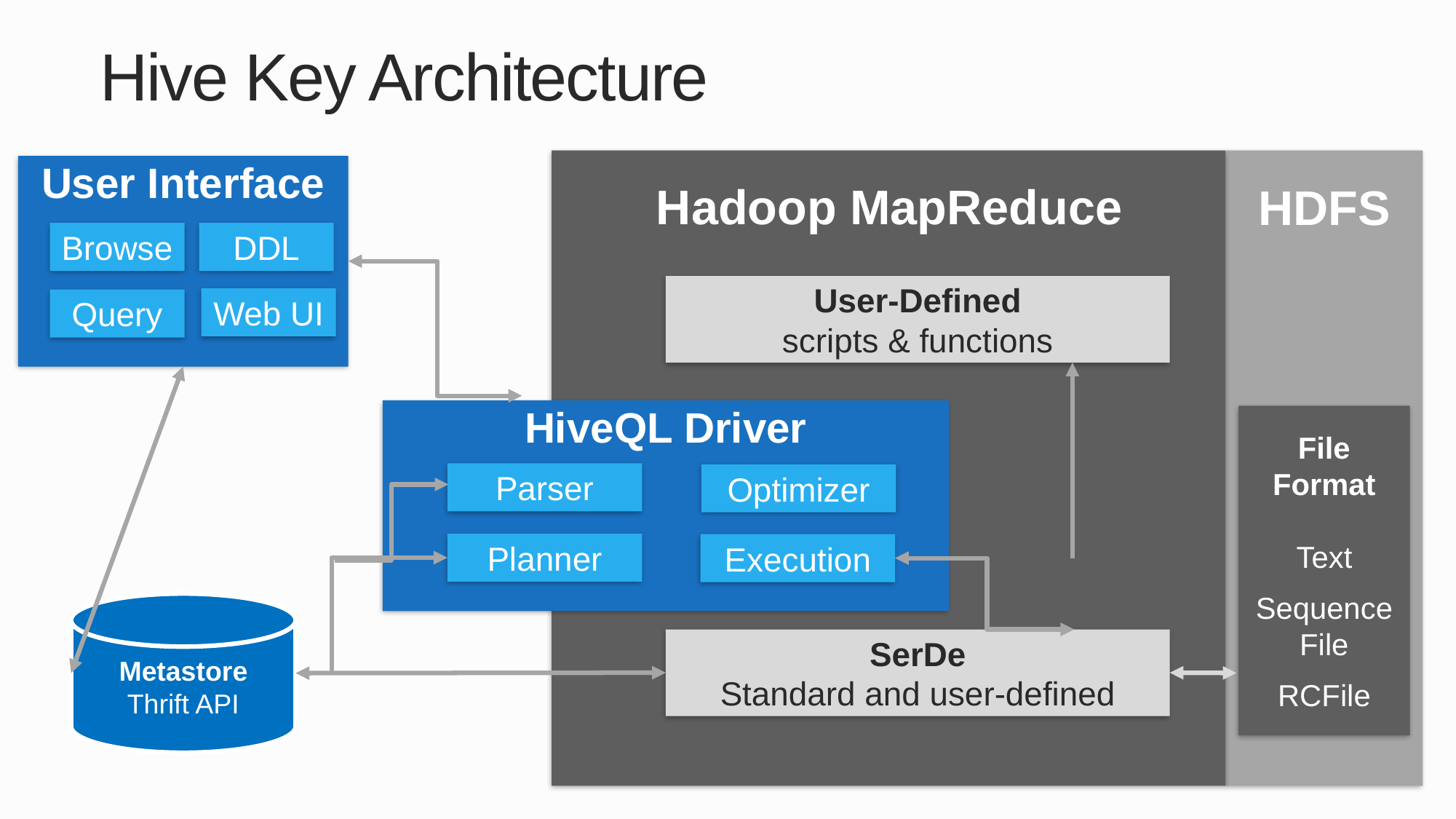

# Hive Key Architecture

HDFS

User Interface

Hadoop MapReduce
Browse
DDL
User-Defined
scripts & functions
Web UI
Query
HiveQL Driver

Parser
Optimizer
Planner
Execution
File Format

Text

Sequence
File

RCFile
Metastore
Thrift API
SerDe
Standard and user-defined